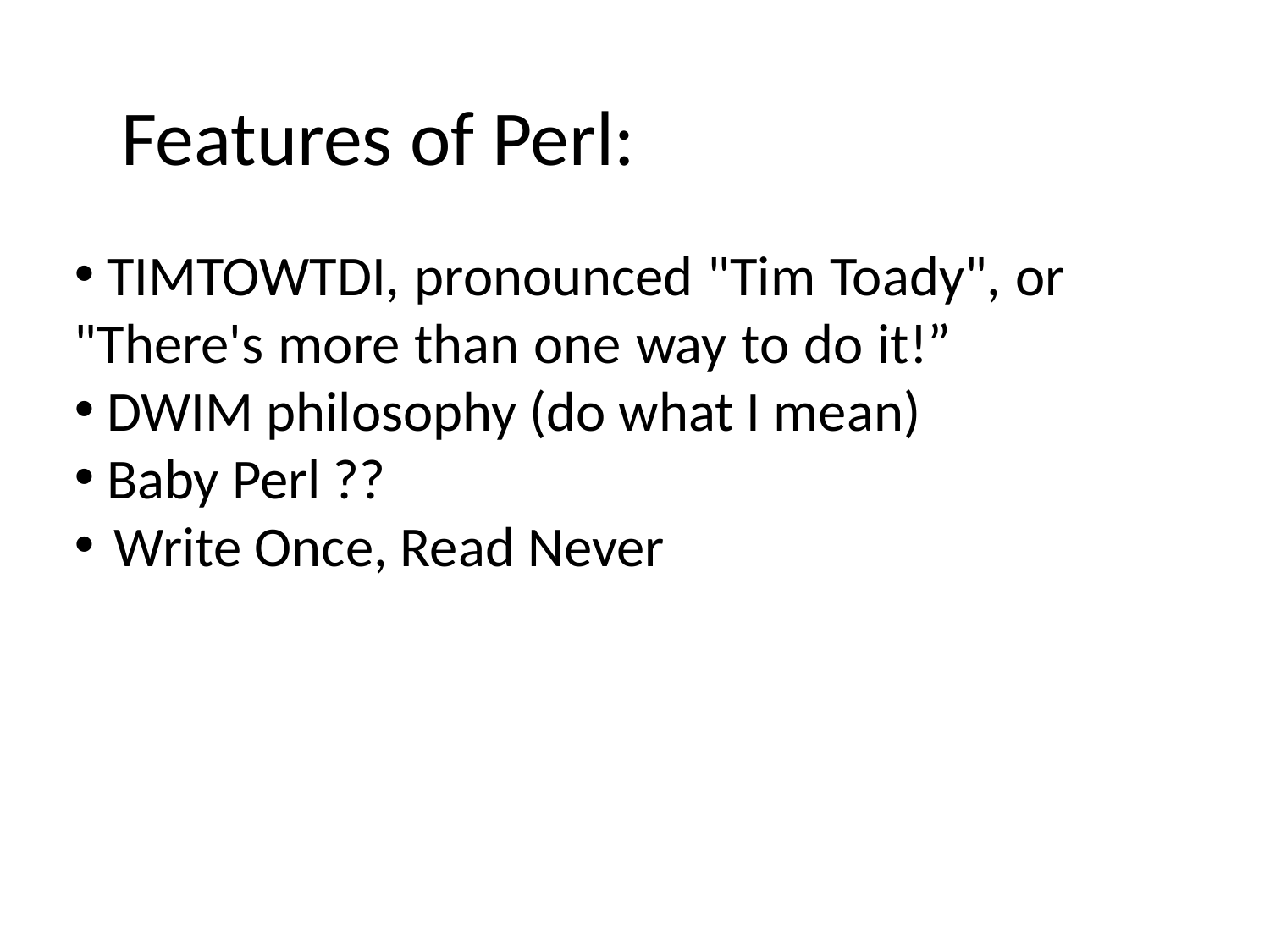

Features of Perl:
 TIMTOWTDI, pronounced "Tim Toady", or "There's more than one way to do it!”
 DWIM philosophy (do what I mean)
 Baby Perl ??
Write Once, Read Never